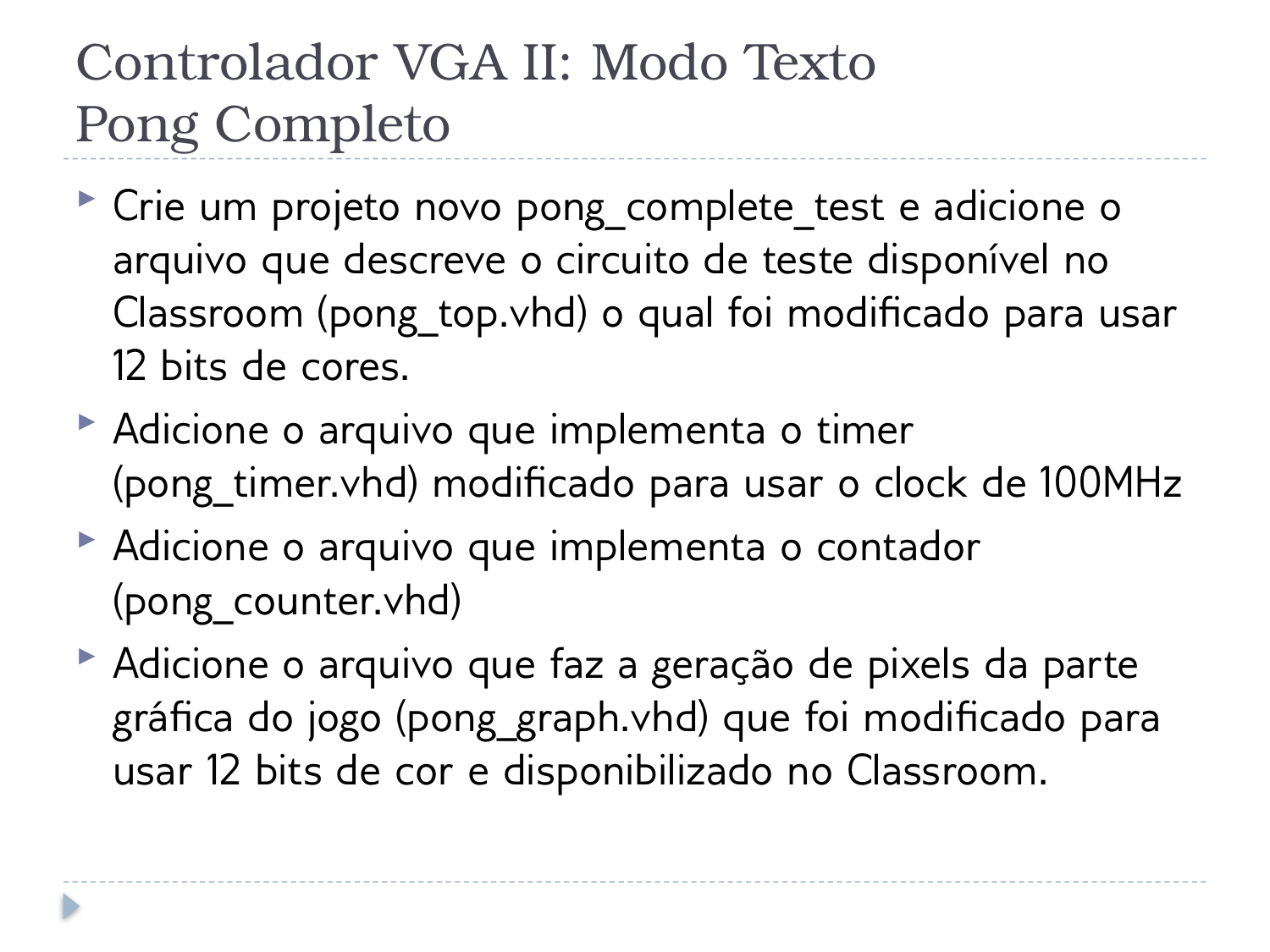

# Controlador VGA II: Modo Texto Pong Completo
Crie um projeto novo pong_complete_test e adicione o arquivo que descreve o circuito de teste disponível no Classroom (pong_top.vhd) o qual foi modificado para usar 12 bits de cores.
Adicione o arquivo que implementa o timer  (pong_timer.vhd) modificado para usar o clock de 100MHz
Adicione o arquivo que implementa o contador (pong_counter.vhd)
Adicione o arquivo que faz a geração de pixels da parte gráfica do jogo (pong_graph.vhd) que foi modificado para usar 12 bits de cor e disponibilizado no Classroom.